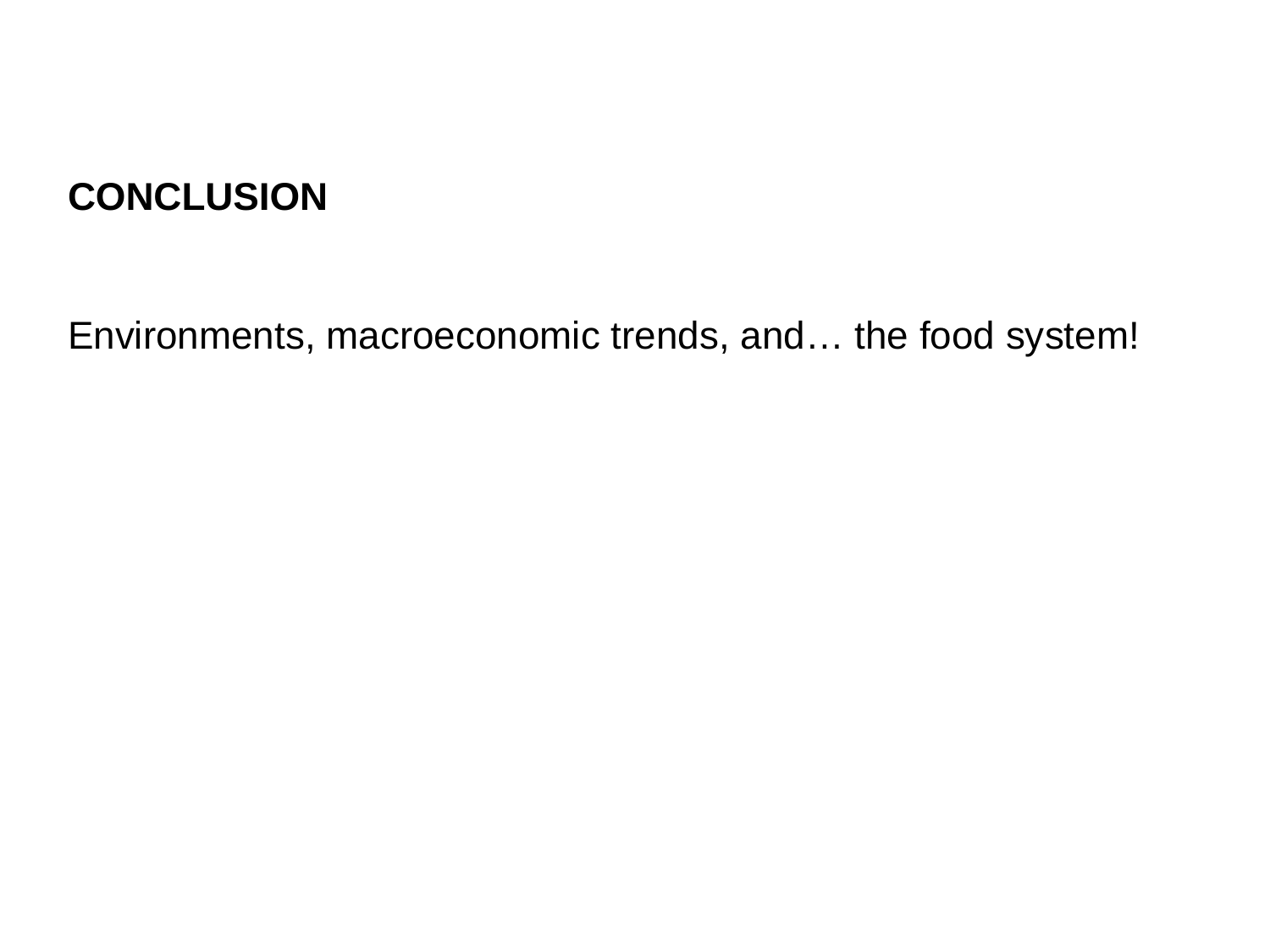

# CONCLUSION Environments, macroeconomic trends, and… the food system! Business history, consumer history, and… a new perspective on on the nutritional transition??